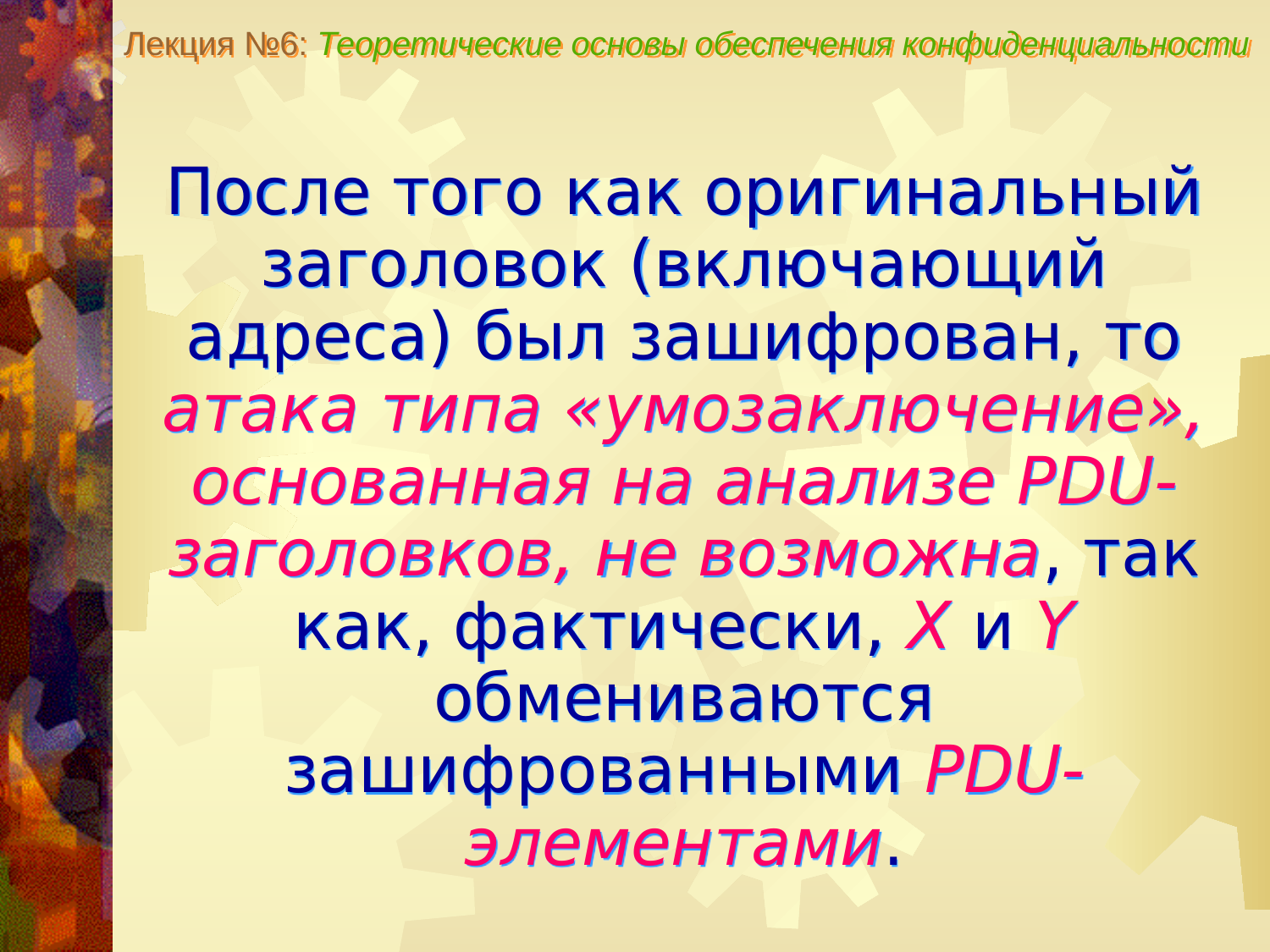

Лекция №6: Теоретические основы обеспечения конфиденциальности
После того как оригинальный заголовок (включающий адреса) был зашифрован, то атака типа «умозаключение», основанная на анализе PDU-заголовков, не возможна, так как, фактически, Х и Y обмениваются зашифрованными PDU-элементами.